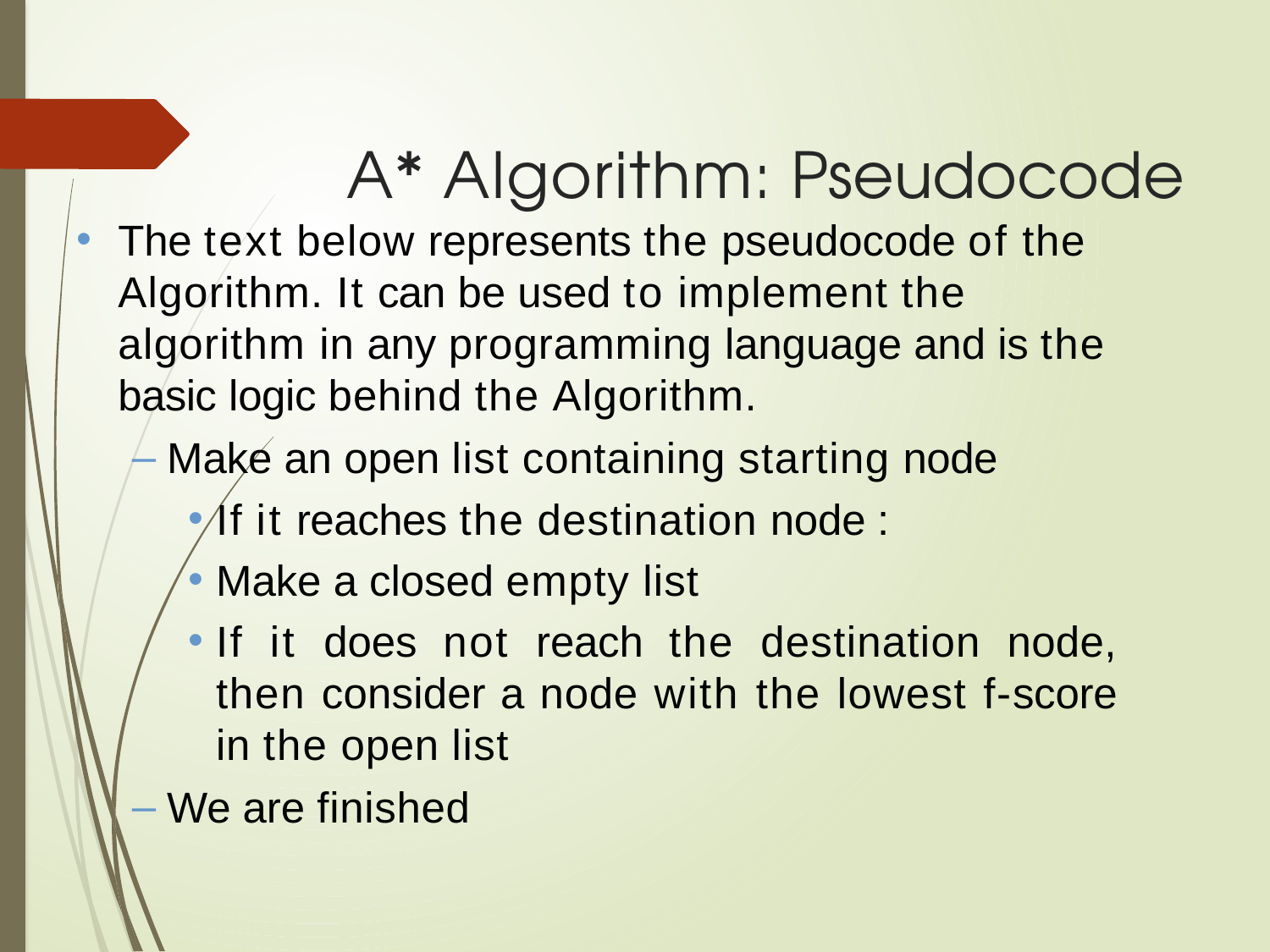

# A* Algorithm: Pseudocode
The text below represents the pseudocode of the Algorithm. It can be used to implement the algorithm in any programming language and is the basic logic behind the Algorithm.
Make an open list containing starting node
If it reaches the destination node :
Make a closed empty list
If it does not reach the destination node, then consider a node with the lowest f-score in the open list
We are finished